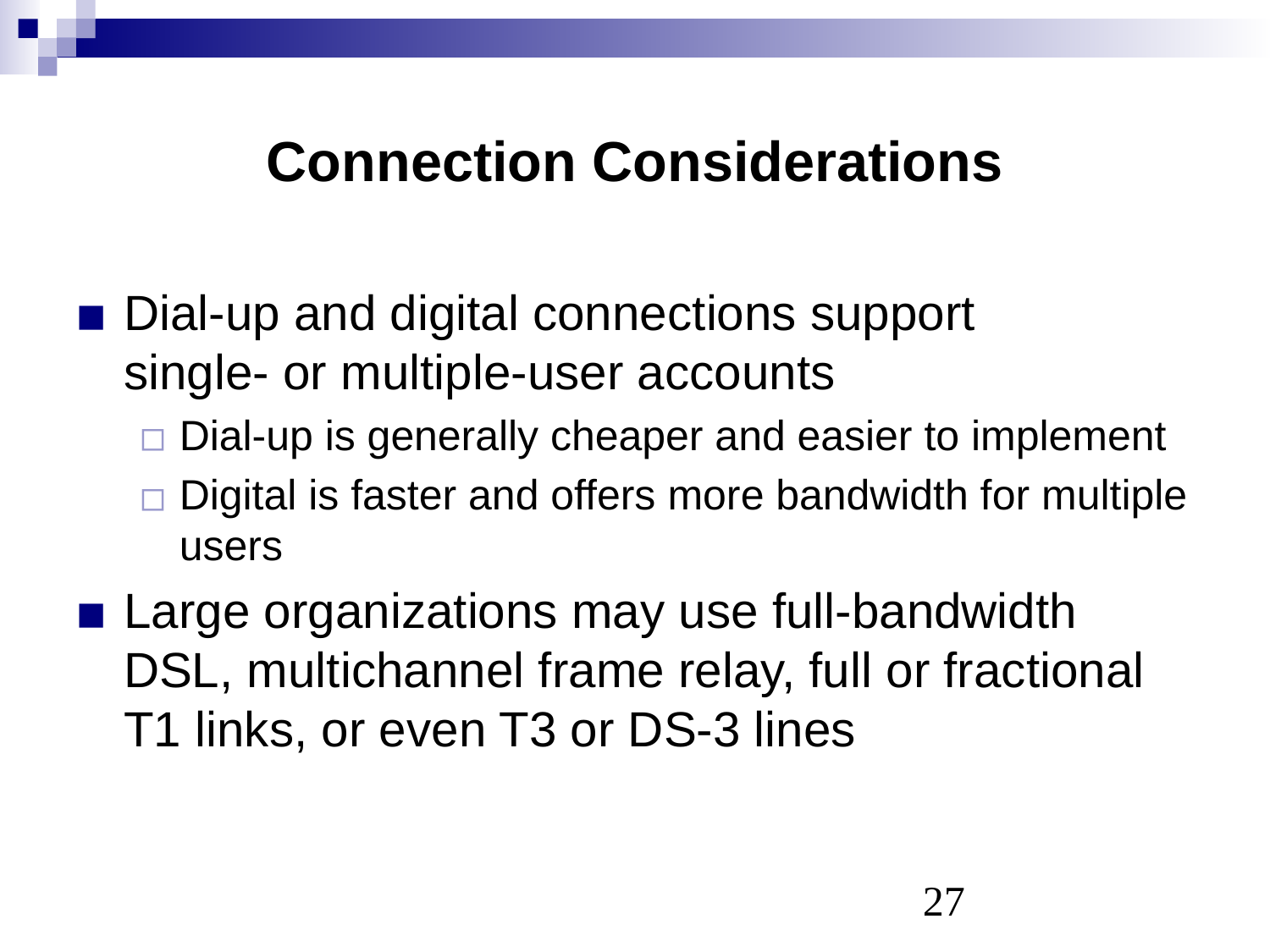

# Connection Considerations
Dial-up and digital connections support
single- or multiple-user accounts
Dial-up is generally cheaper and easier to implement
Digital is faster and offers more bandwidth for multiple users
Large organizations may use full-bandwidth DSL, multichannel frame relay, full or fractional T1 links, or even T3 or DS-3 lines
27